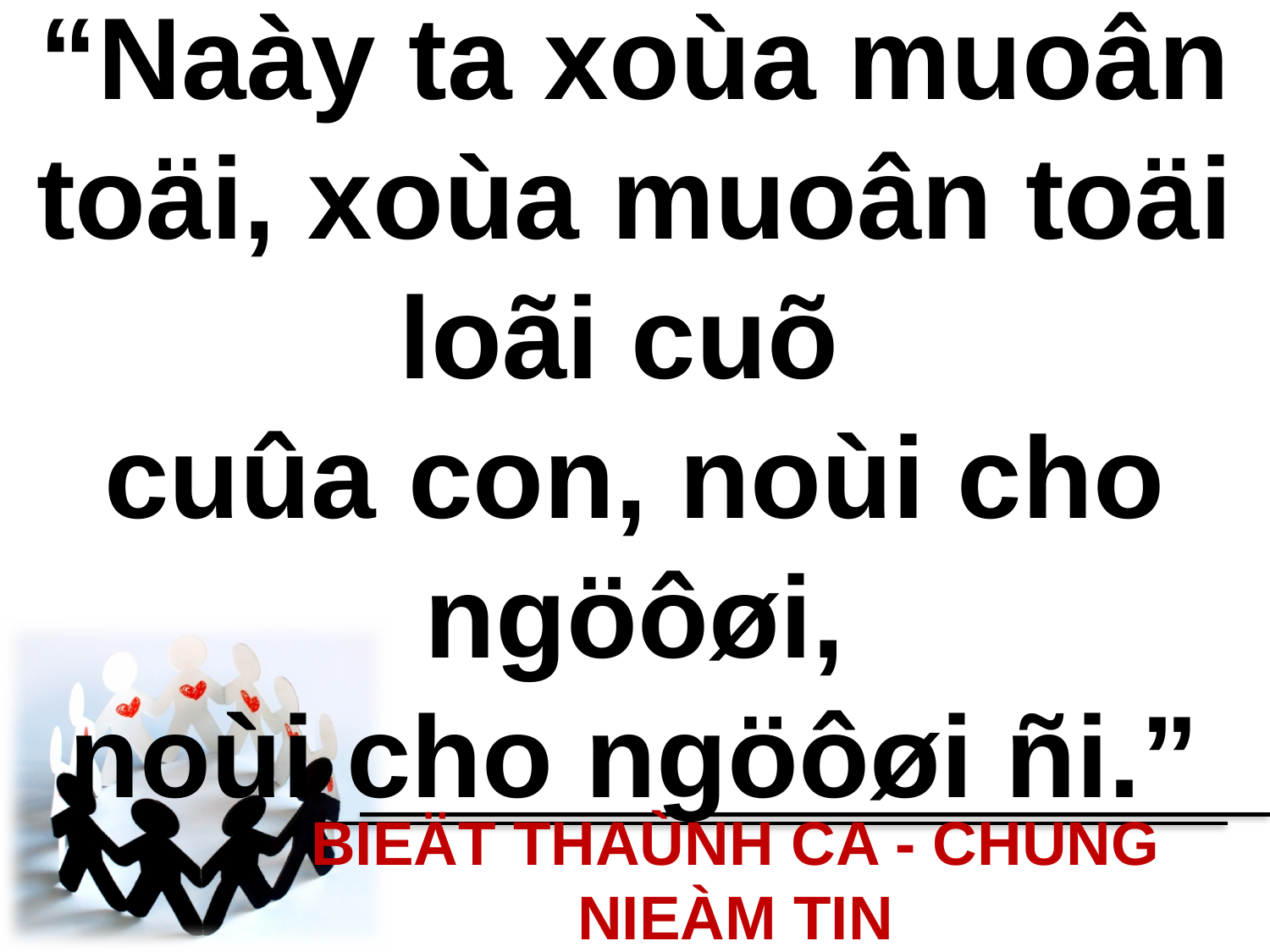

“Naày ta xoùa muoân toäi, xoùa muoân toäi loãi cuõ
cuûa con, noùi cho ngöôøi,
noùi cho ngöôøi ñi.”
BIEÄT THAÙNH CA - CHUNG NIEÀM TIN